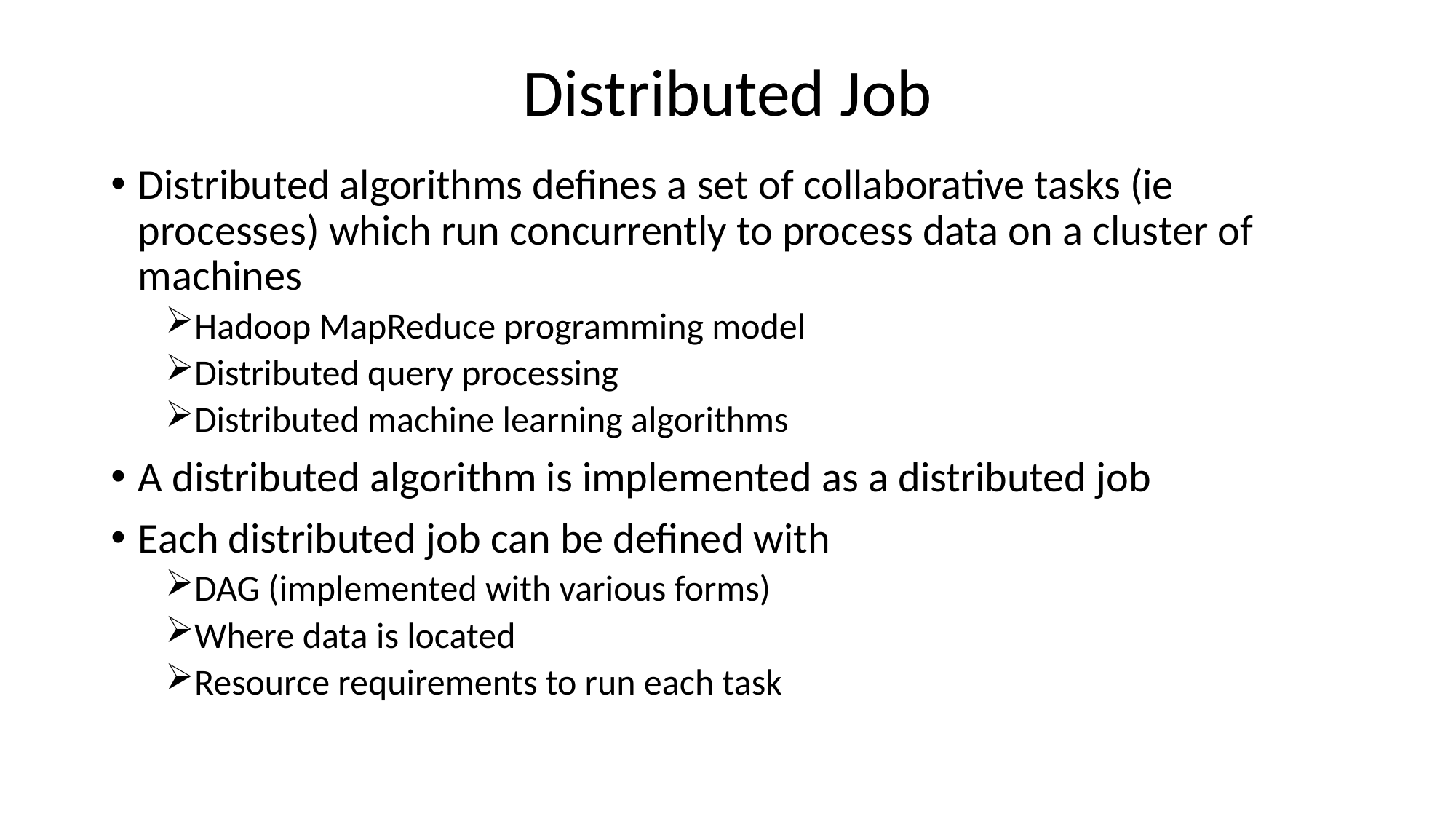

# Distributed Job
Distributed algorithms defines a set of collaborative tasks (ie processes) which run concurrently to process data on a cluster of machines
Hadoop MapReduce programming model
Distributed query processing
Distributed machine learning algorithms
A distributed algorithm is implemented as a distributed job
Each distributed job can be defined with
DAG (implemented with various forms)
Where data is located
Resource requirements to run each task